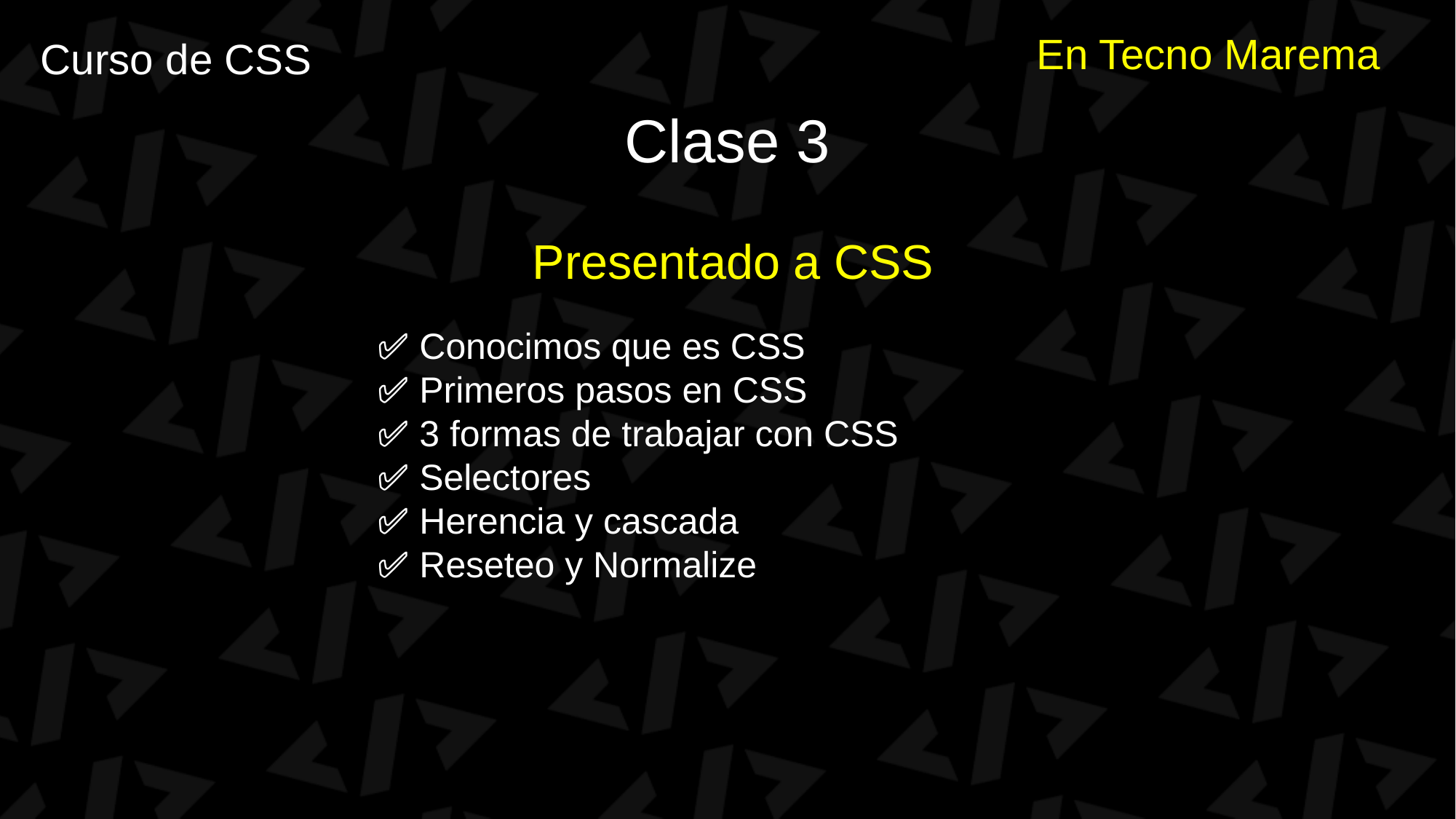

# Curso de CSS
En Tecno Marema
Clase 3
Presentado a CSS

✅ Conocimos que es CSS
✅ Primeros pasos en CSS
✅ 3 formas de trabajar con CSS
✅ Selectores
✅ Herencia y cascada
✅ Reseteo y Normalize